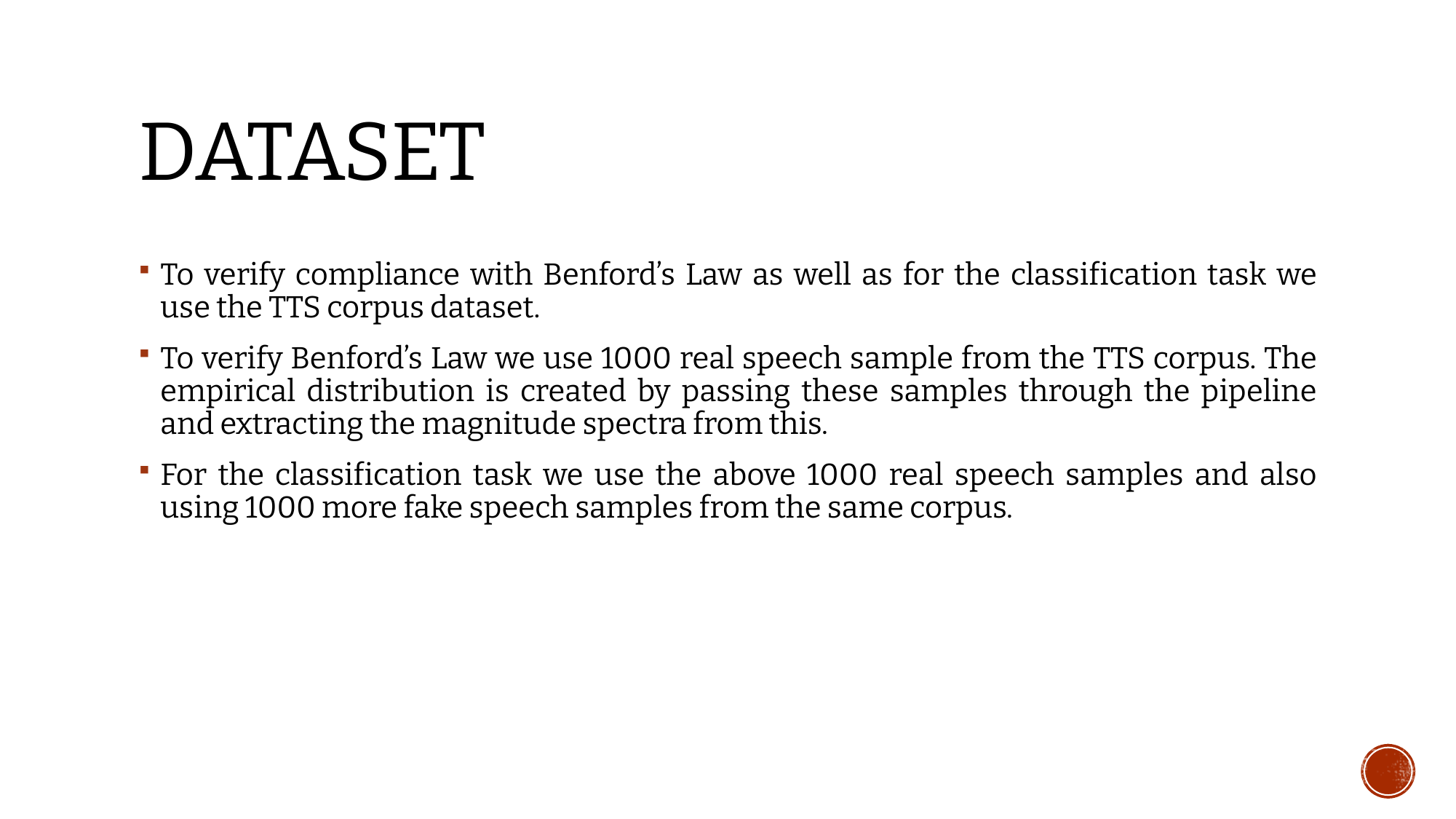

# Dataset
To verify compliance with Benford’s Law as well as for the classification task we use the TTS corpus dataset.
To verify Benford’s Law we use 1000 real speech sample from the TTS corpus. The empirical distribution is created by passing these samples through the pipeline and extracting the magnitude spectra from this.
For the classification task we use the above 1000 real speech samples and also using 1000 more fake speech samples from the same corpus.